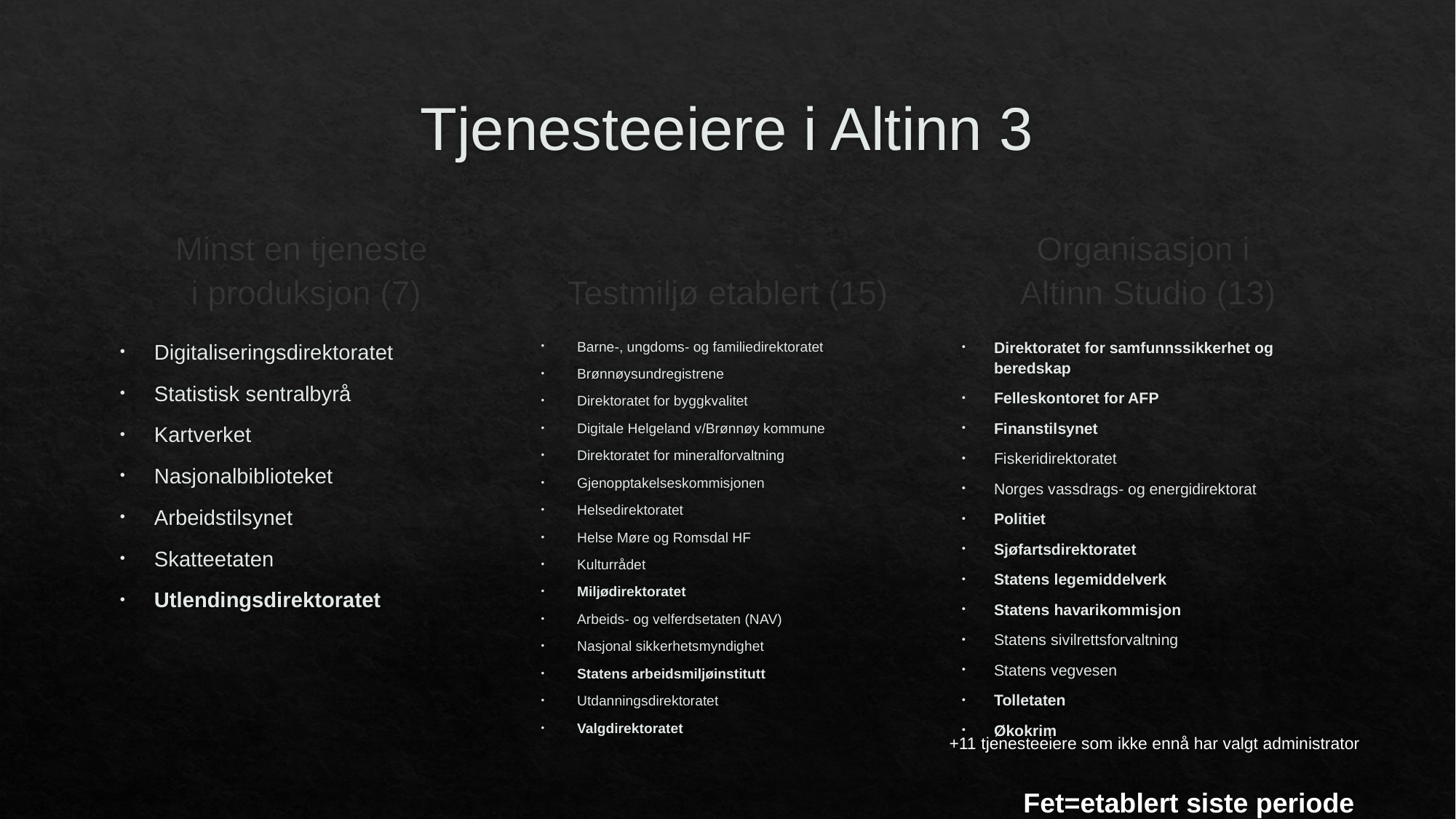

# Tjenesteeiere i Altinn 3
Testmiljø etablert (15)
Minst en tjeneste
i produksjon (7)
Organisasjon i
Altinn Studio (13)
Direktoratet for samfunnssikkerhet og beredskap
Felleskontoret for AFP
Finanstilsynet
Fiskeridirektoratet
Norges vassdrags- og energidirektorat
Politiet
Sjøfartsdirektoratet
Statens legemiddelverk
Statens havarikommisjon
Statens sivilrettsforvaltning
Statens vegvesen
Tolletaten
Økokrim

Digitaliseringsdirektoratet
Statistisk sentralbyrå
Kartverket
Nasjonalbiblioteket
Arbeidstilsynet
Skatteetaten
Utlendingsdirektoratet

Barne-, ungdoms- og familiedirektoratet
Brønnøysundregistrene
Direktoratet for byggkvalitet
Digitale Helgeland v/Brønnøy kommune
Direktoratet for mineralforvaltning
Gjenopptakelseskommisjonen
Helsedirektoratet
Helse Møre og Romsdal HF
Kulturrådet
Miljødirektoratet
Arbeids- og velferdsetaten (NAV)
Nasjonal sikkerhetsmyndighet
Statens arbeidsmiljøinstitutt
Utdanningsdirektoratet
Valgdirektoratet
+11 tjenesteeiere som ikke ennå har valgt administrator
Fet=etablert siste periode